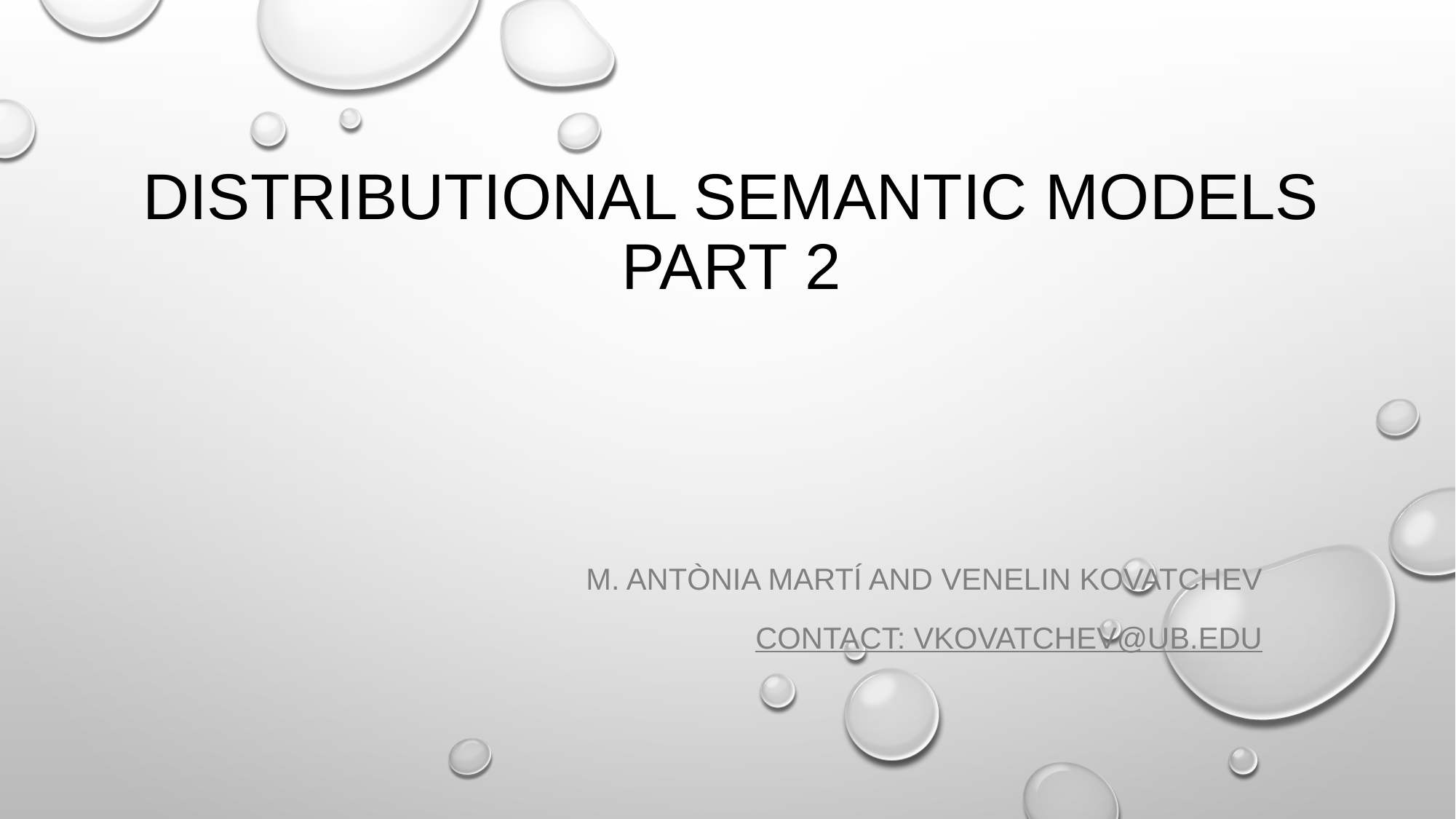

# Distributional Semantic Models Part 2
M. Antònia Martí and Venelin Kovatchev
Contact: vkovatchev@ub.edu